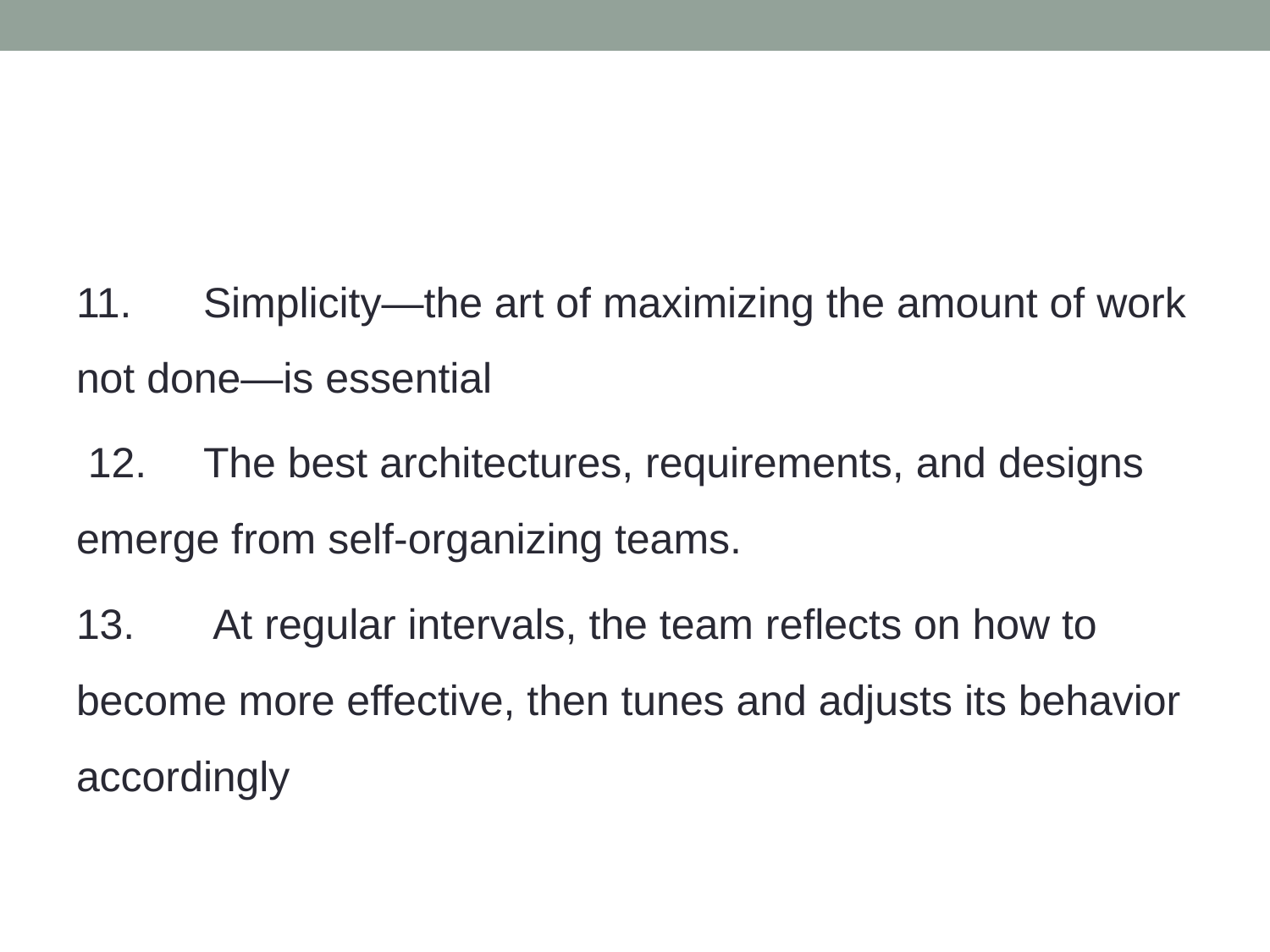

11. 	Simplicity—the art of maximizing the amount of work not done—is essential
 12. 	The best architectures, requirements, and designs emerge from self-organizing teams.
13.	 At regular intervals, the team reflects on how to become more effective, then tunes and adjusts its behavior accordingly